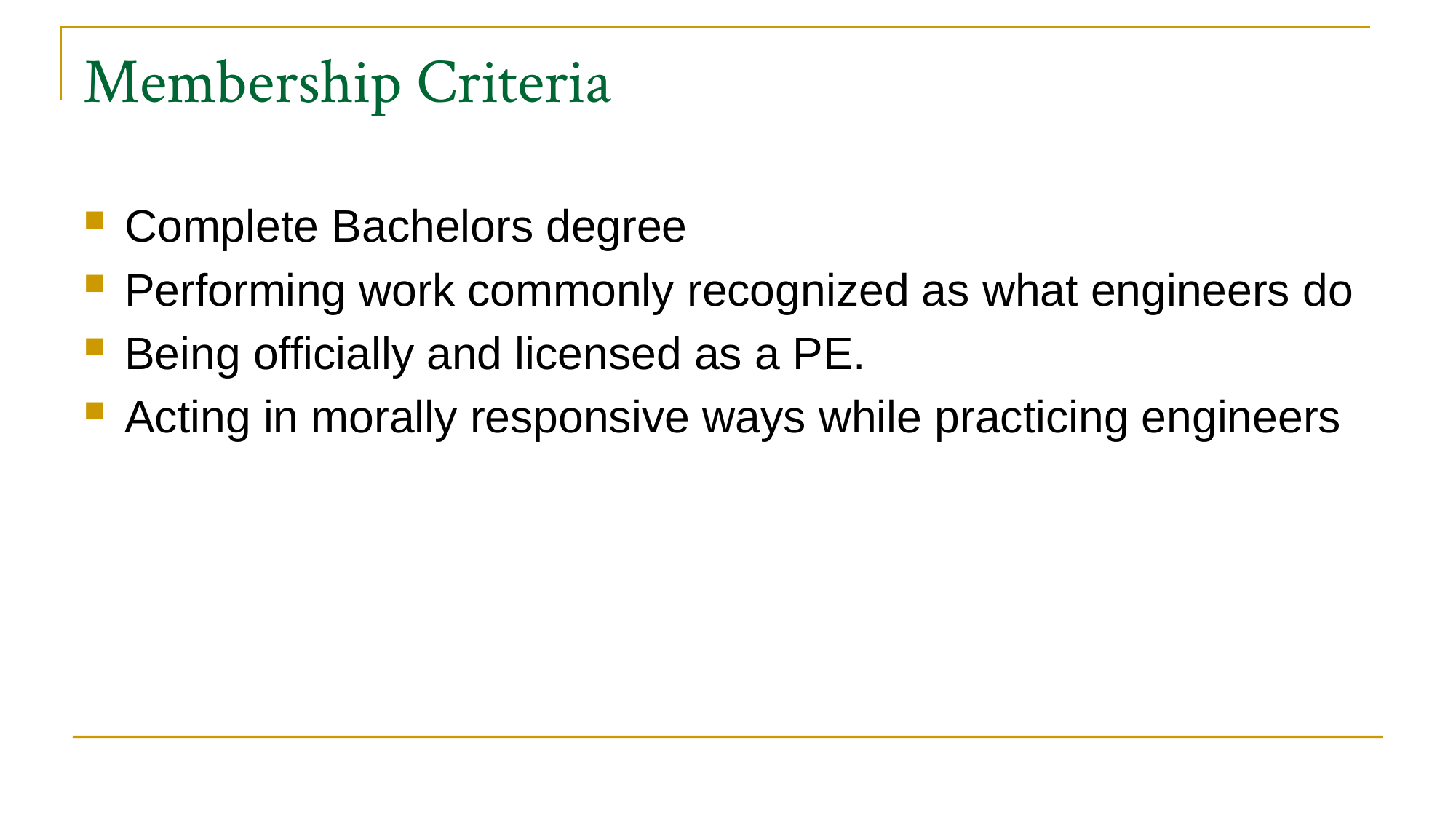

# Membership Criteria
Complete Bachelors degree
Performing work commonly recognized as what engineers do
Being officially and licensed as a PE.
Acting in morally responsive ways while practicing engineers